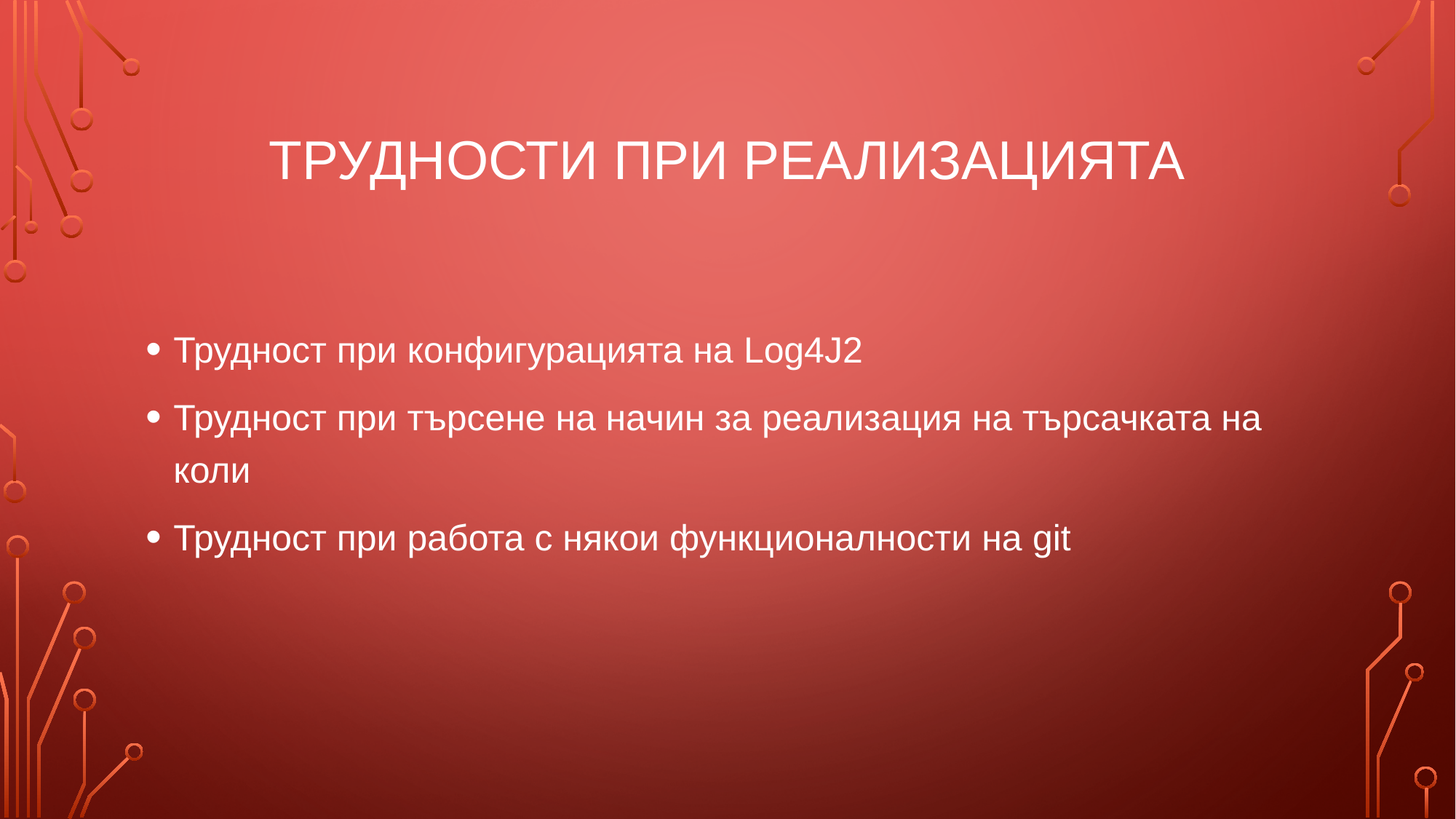

# Трудности при реализацията
Трудност при конфигурацията на Log4J2
Трудност при търсене на начин за реализация на търсачката на коли
Трудност при работа с някои функционалности на git